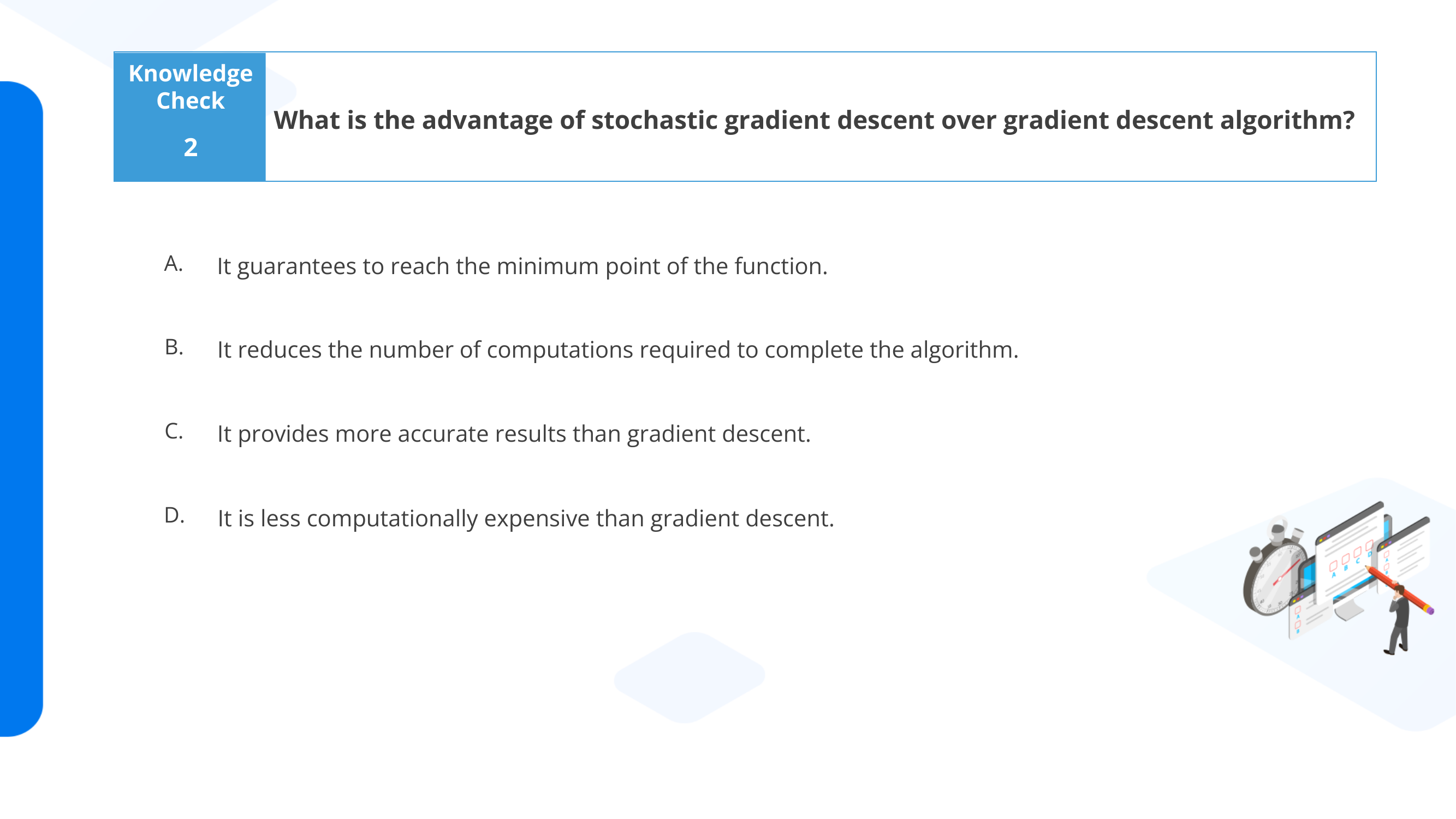

What is the advantage of stochastic gradient descent over gradient descent algorithm?
2
It guarantees to reach the minimum point of the function.
It reduces the number of computations required to complete the algorithm.
It provides more accurate results than gradient descent.
It is less computationally expensive than gradient descent.